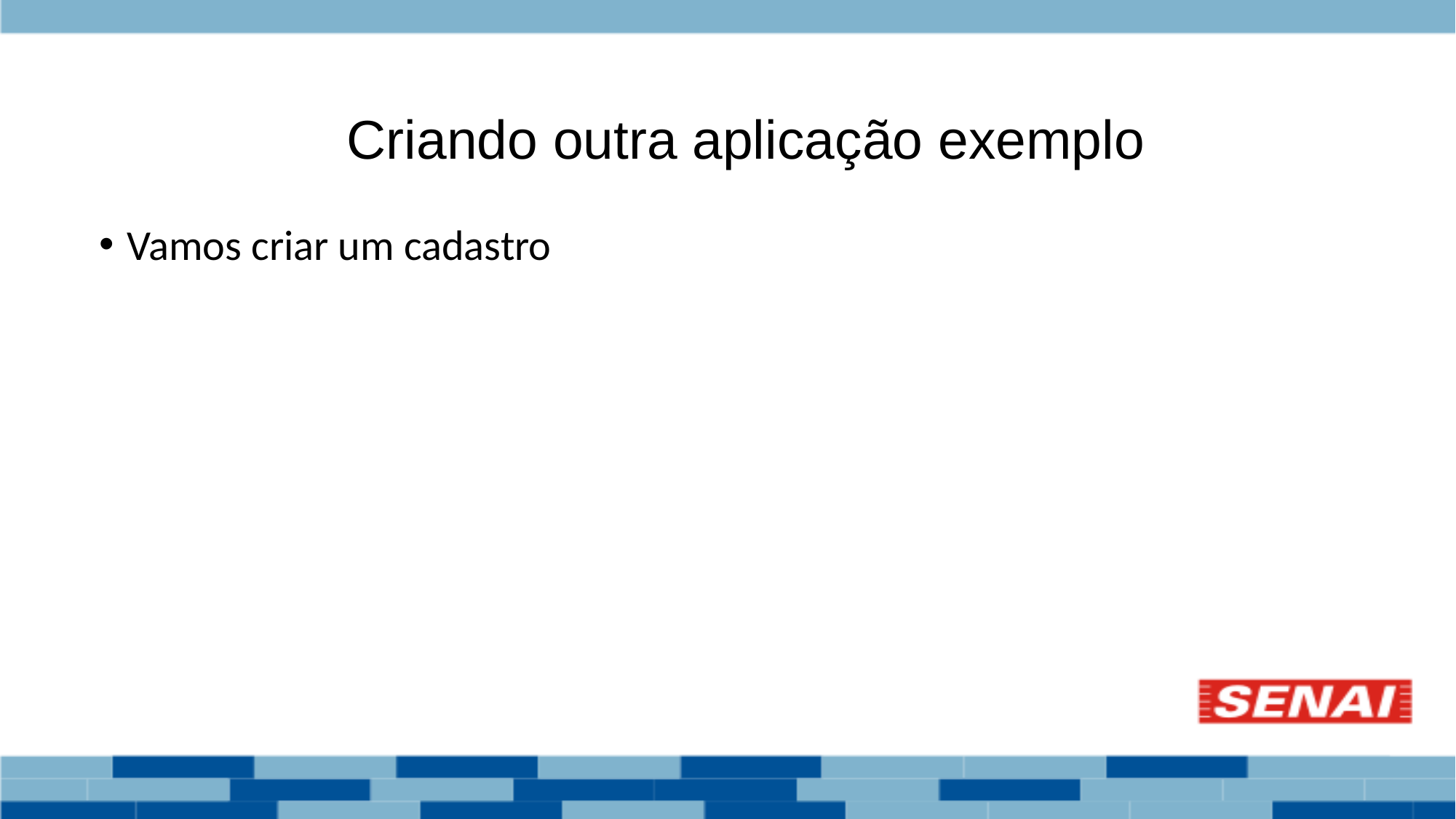

# Criando outra aplicação exemplo
Vamos criar um cadastro